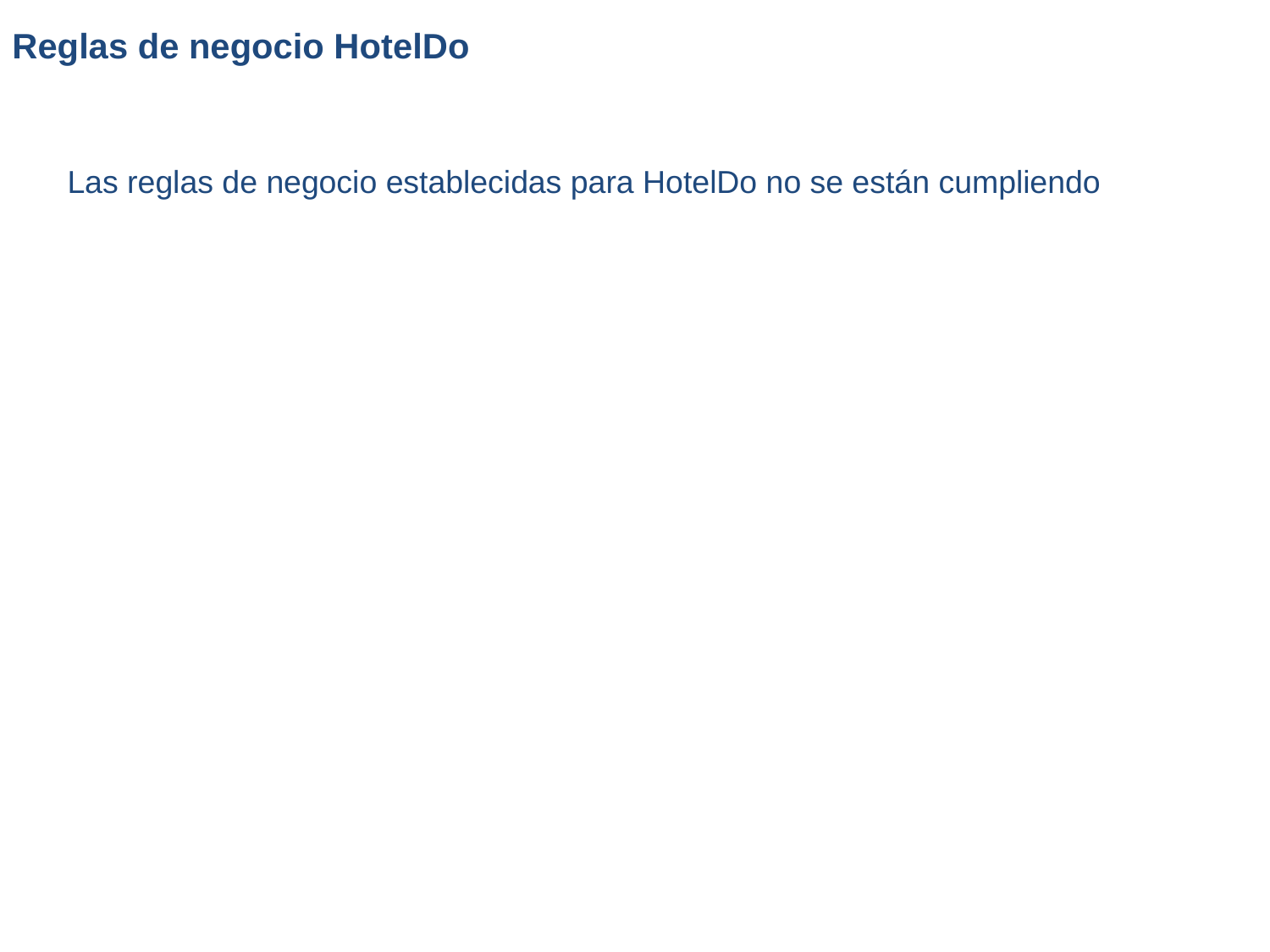

# Reglas de negocio HotelDo
Las reglas de negocio establecidas para HotelDo no se están cumpliendo